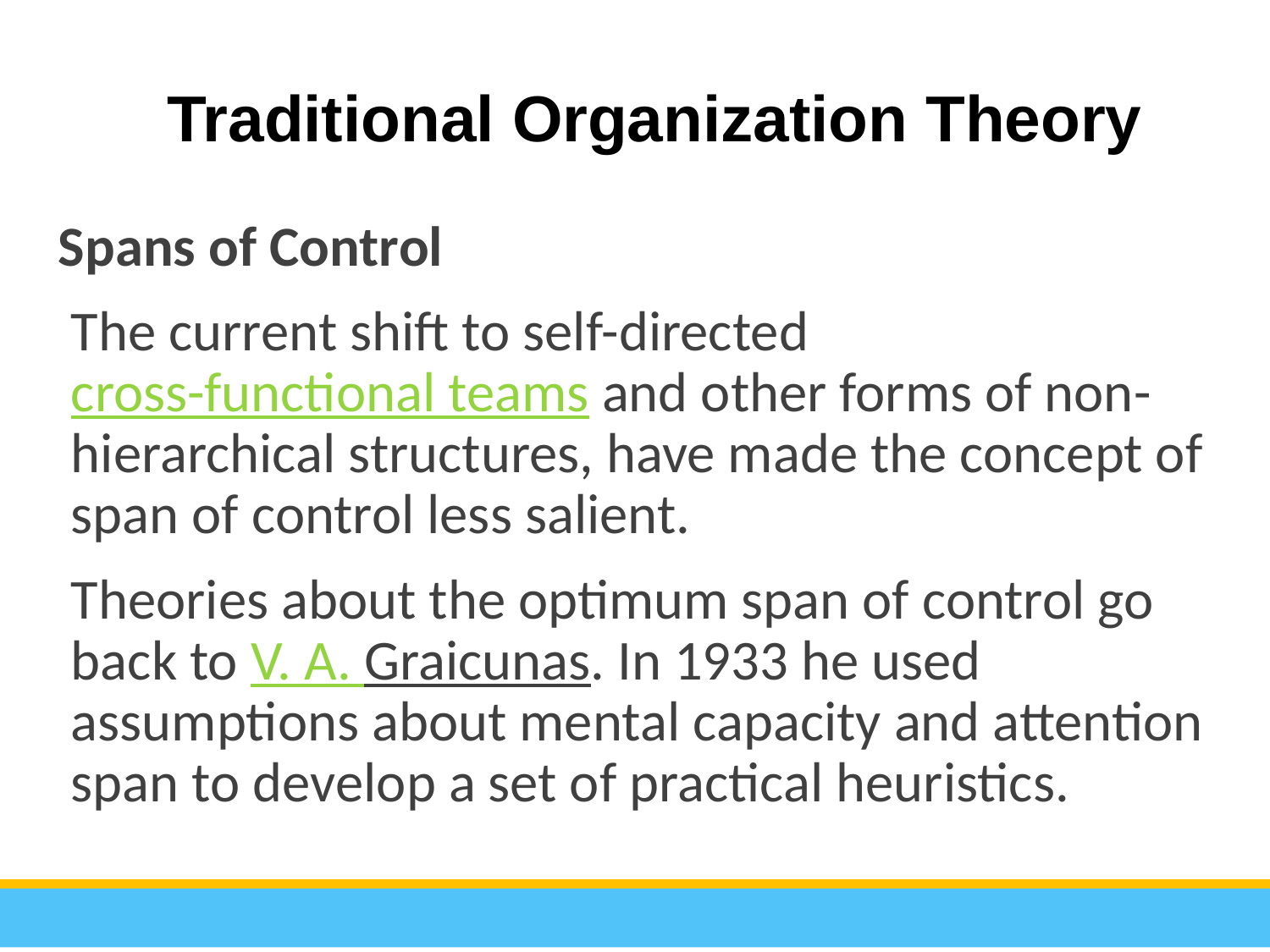

Traditional Organization Theory
Spans of Control
The current shift to self-directed cross-functional teams and other forms of non-hierarchical structures, have made the concept of span of control less salient.
Theories about the optimum span of control go back to V. A. Graicunas. In 1933 he used assumptions about mental capacity and attention span to develop a set of practical heuristics.